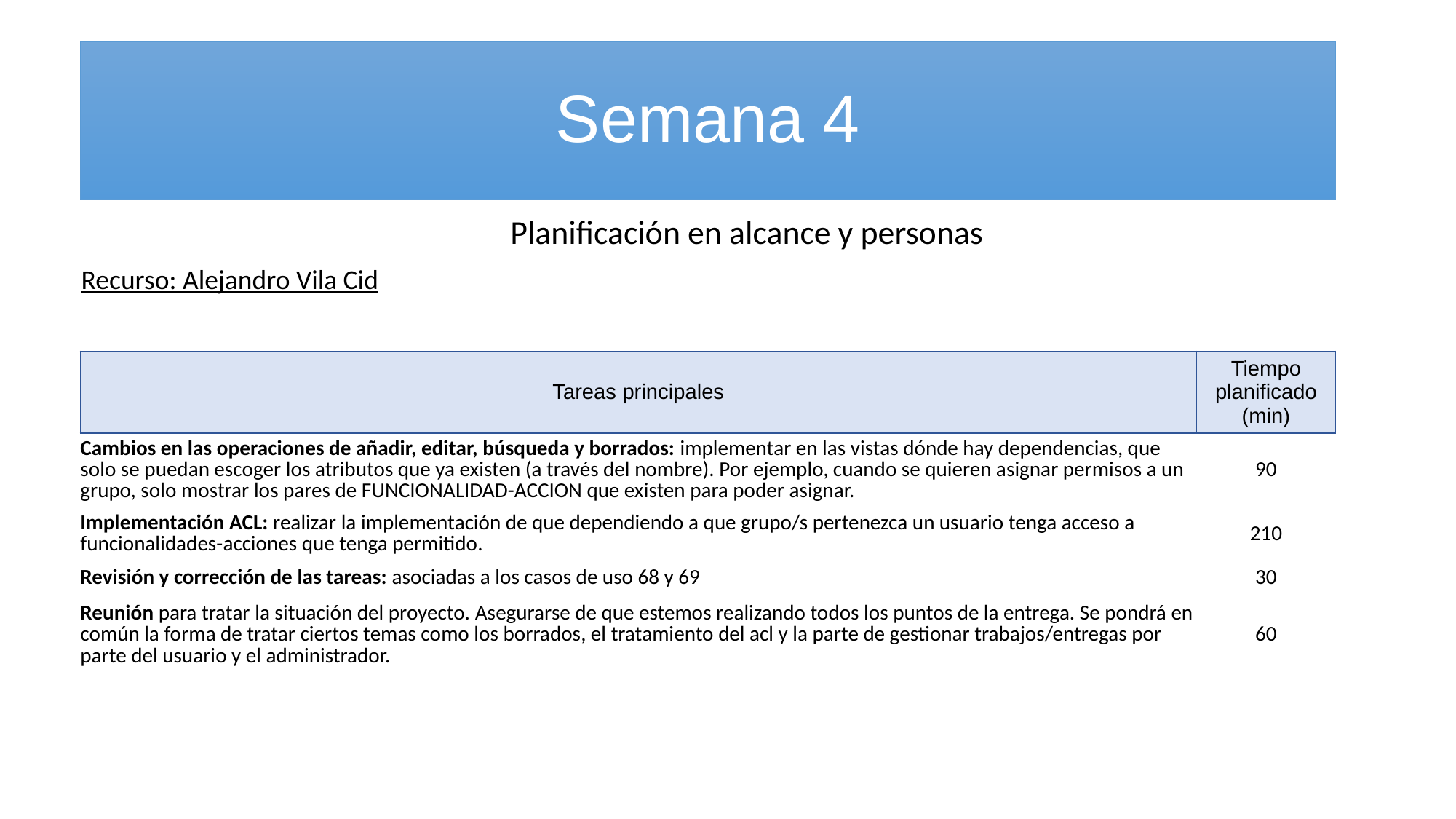

# Semana 4
Planificación en alcance y personas
Recurso: Alejandro Vila Cid
| Tareas principales | Tiempo planificado (min) |
| --- | --- |
| Cambios en las operaciones de añadir, editar, búsqueda y borrados: implementar en las vistas dónde hay dependencias, que solo se puedan escoger los atributos que ya existen (a través del nombre). Por ejemplo, cuando se quieren asignar permisos a un grupo, solo mostrar los pares de FUNCIONALIDAD-ACCION que existen para poder asignar. | 90 |
| Implementación ACL: realizar la implementación de que dependiendo a que grupo/s pertenezca un usuario tenga acceso a funcionalidades-acciones que tenga permitido. | 210 |
| Revisión y corrección de las tareas: asociadas a los casos de uso 68 y 69 | 30 |
| Reunión para tratar la situación del proyecto. Asegurarse de que estemos realizando todos los puntos de la entrega. Se pondrá en común la forma de tratar ciertos temas como los borrados, el tratamiento del acl y la parte de gestionar trabajos/entregas por parte del usuario y el administrador. | 60 |